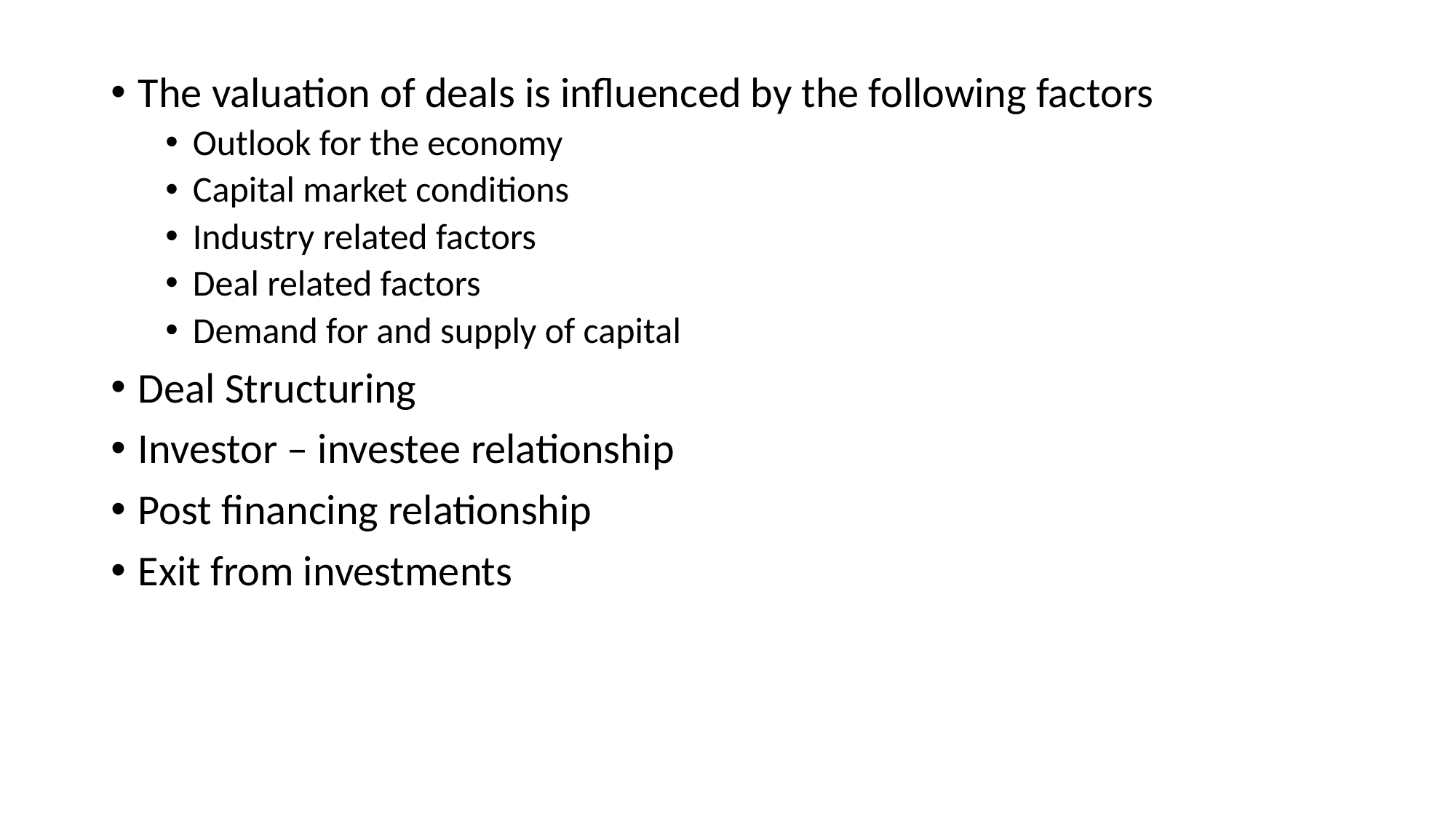

The valuation of deals is influenced by the following factors
Outlook for the economy
Capital market conditions
Industry related factors
Deal related factors
Demand for and supply of capital
Deal Structuring
Investor – investee relationship
Post financing relationship
Exit from investments